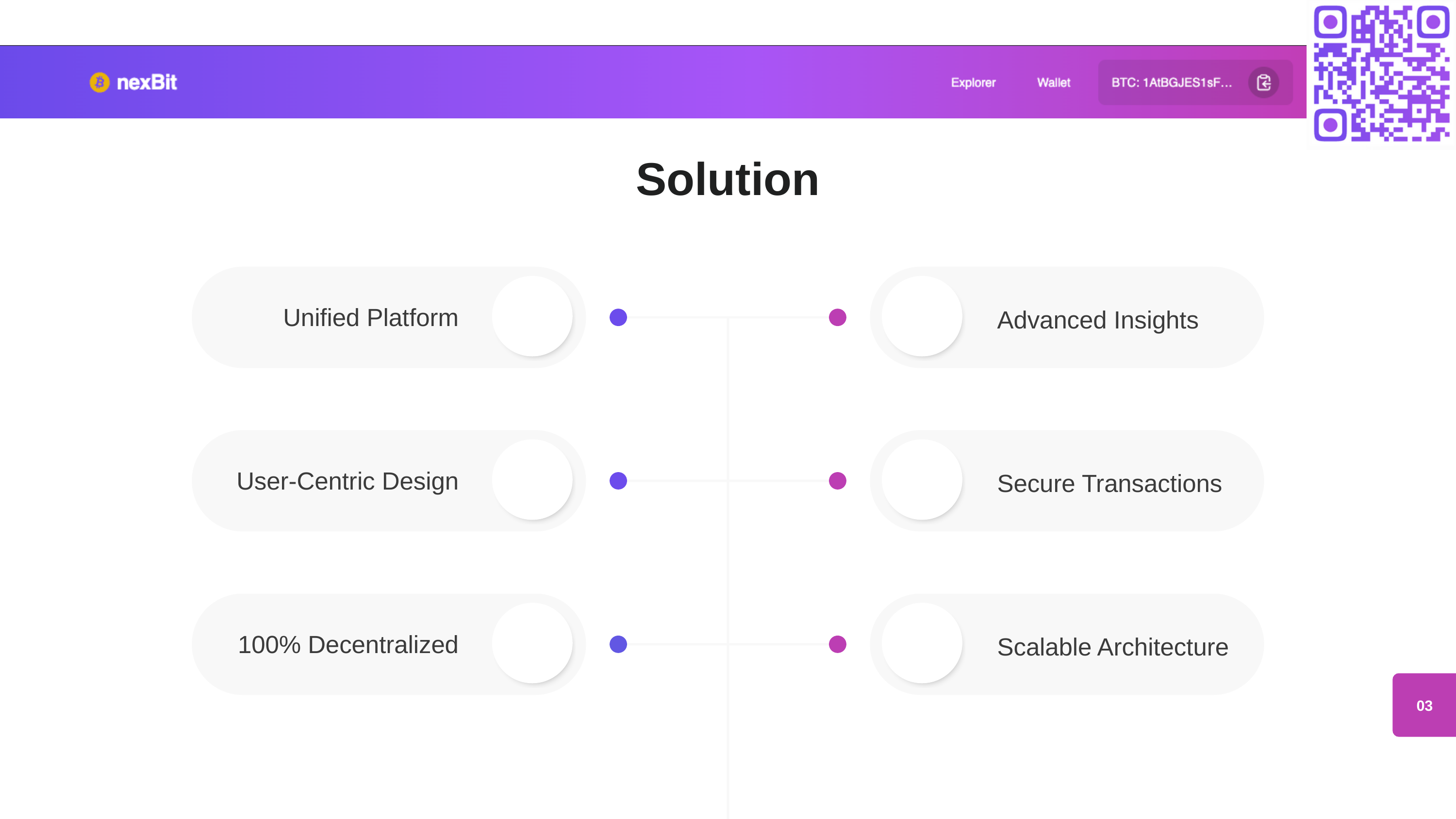

Solution

Unified Platform
Advanced Insights

User-Centric Design
Secure Transactions

100% Decentralized
Scalable Architecture

03